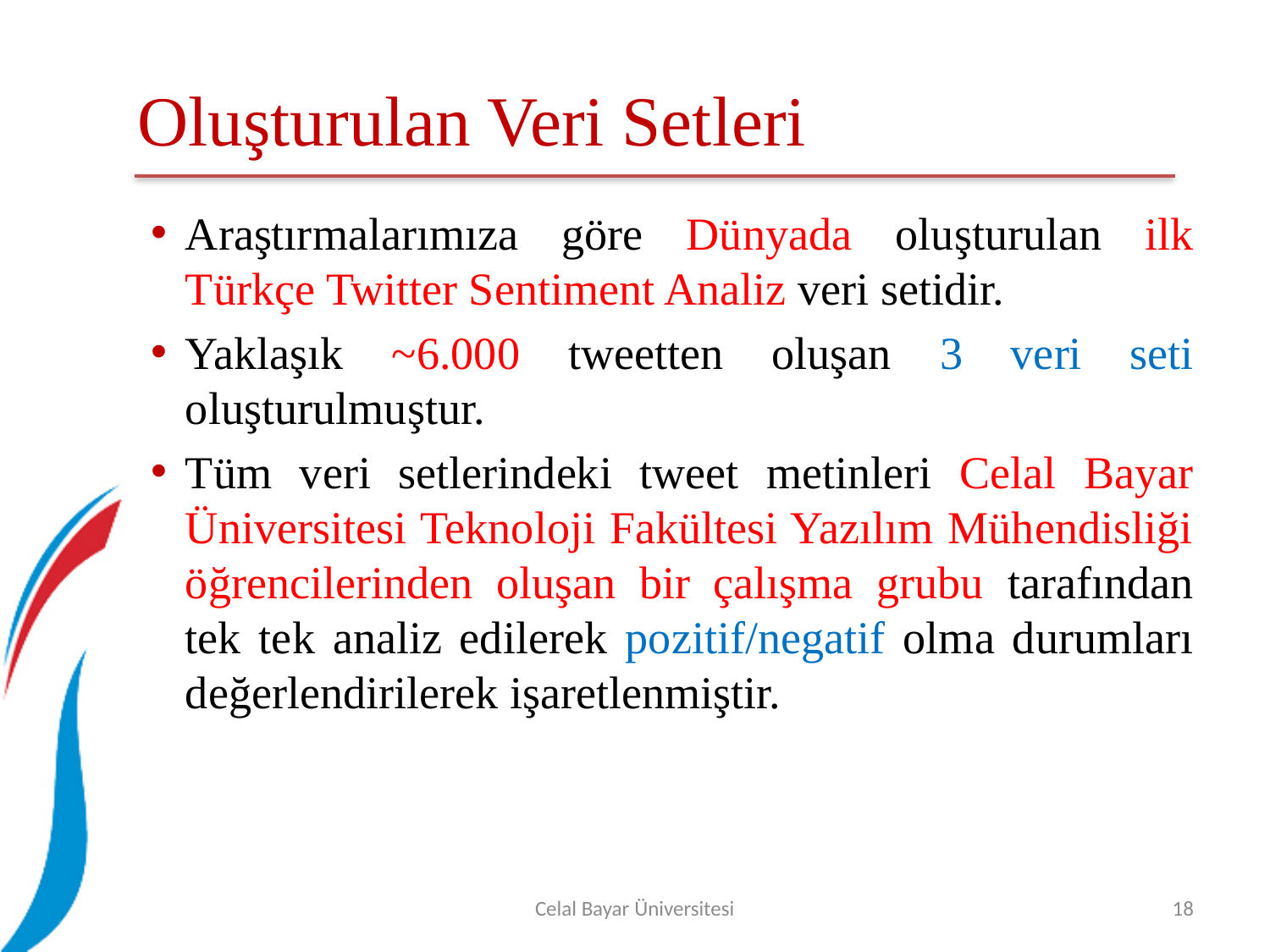

# Oluşturulan Veri Setleri
Araştırmalarımıza göre Dünyada oluşturulan ilk Türkçe Twitter Sentiment Analiz veri setidir.
Yaklaşık ~6.000 tweetten oluşan 3 veri seti oluşturulmuştur.
Tüm veri setlerindeki tweet metinleri Celal Bayar Üniversitesi Teknoloji Fakültesi Yazılım Mühendisliği öğrencilerinden oluşan bir çalışma grubu tarafından tek tek analiz edilerek pozitif/negatif olma durumları değerlendirilerek işaretlenmiştir.
Celal Bayar Üniversitesi
18